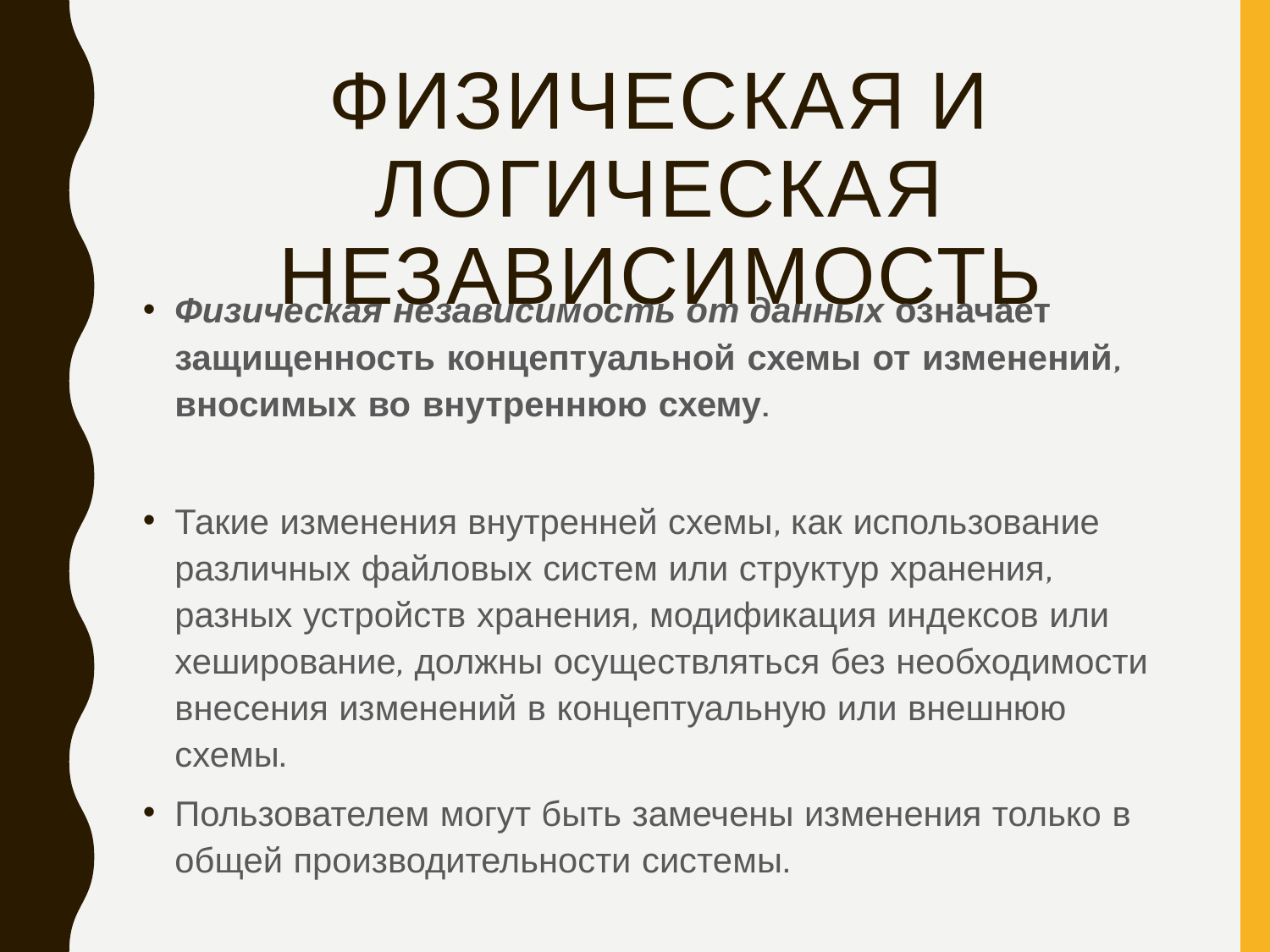

# Физическая и логическая независимость
Физическая независимость от данных означает защищенность концептуальной схемы от изменений, вносимых во внутреннюю схему.

Такие изменения внутренней схемы, как использование различных файловых систем или структур хранения, разных устройств хранения, модификация индексов или хеширование, должны осуществляться без необходимости внесения изменений в концептуальную или внешнюю схемы.
Пользователем могут быть замечены изменения только в общей производительности системы.